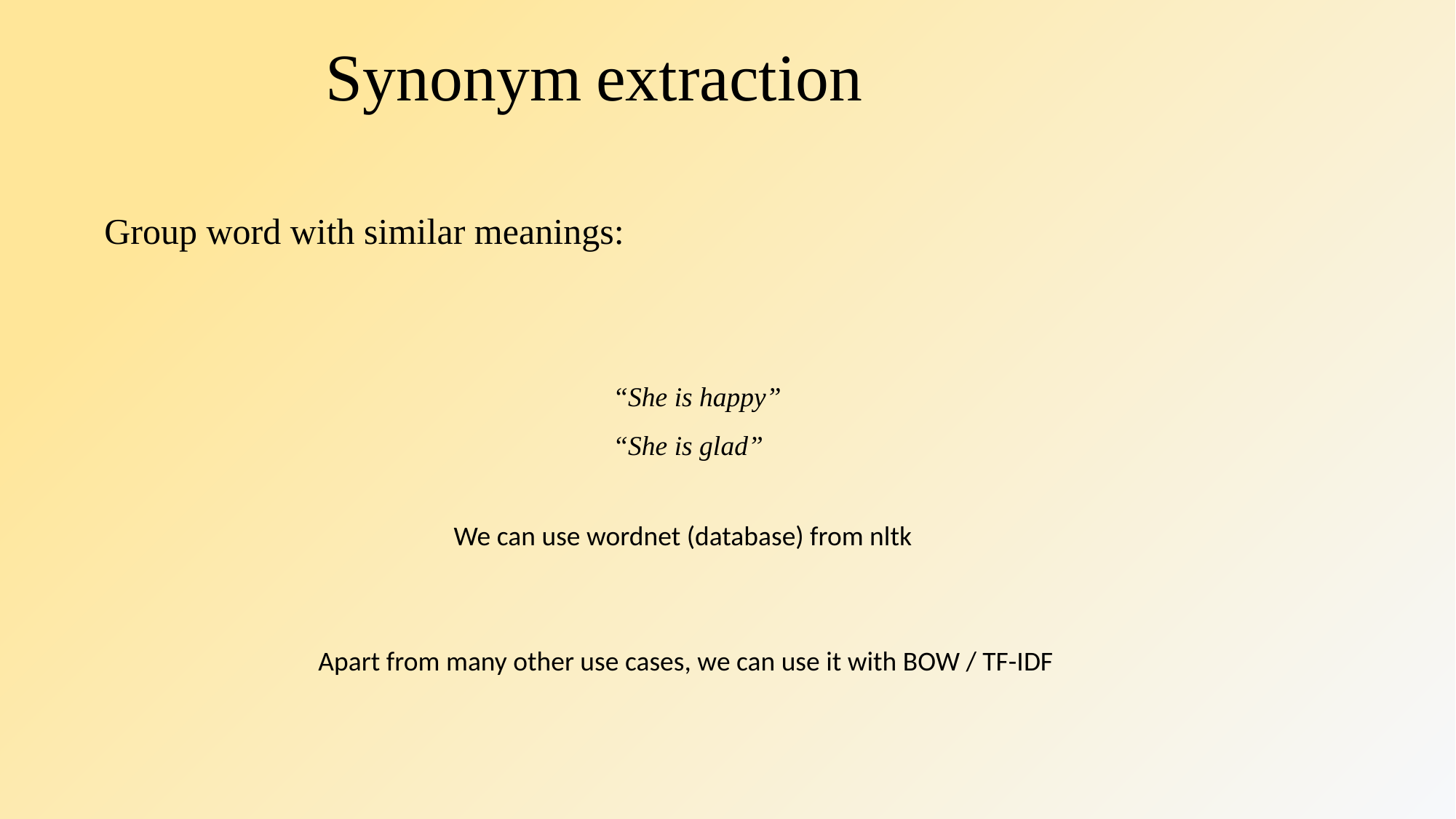

Synonym  extraction
Group word with similar meanings:
“She is happy”
“She is glad”
We can use wordnet (database) from nltk
Apart from many other use cases, we can use it with BOW / TF-IDF